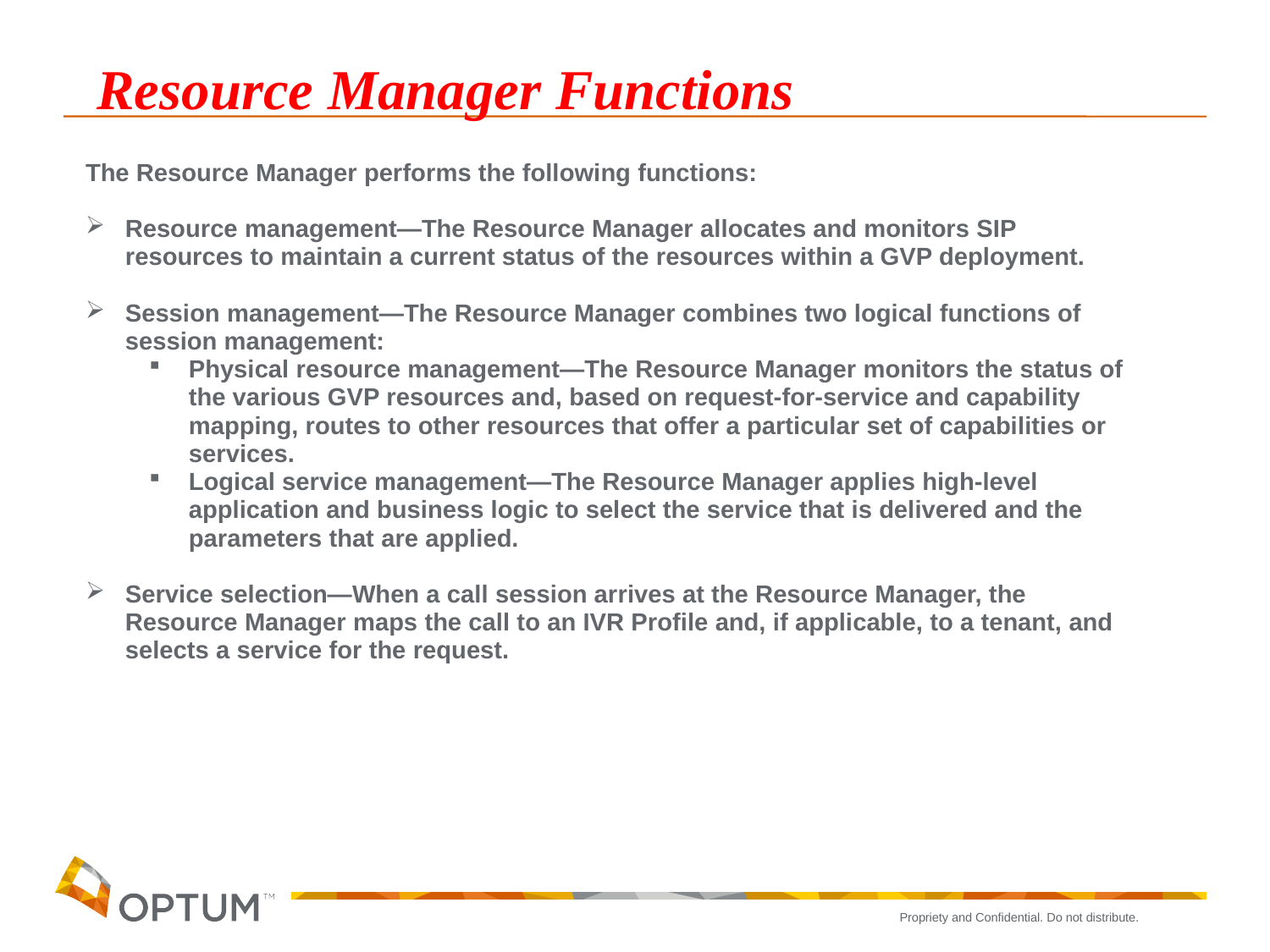

Resource Manager Functions
The Resource Manager performs the following functions:

Resource management—The Resource Manager allocates and monitors SIP resources to maintain a current status of the resources within a GVP deployment.

Session management—The Resource Manager combines two logical functions of session management:
Physical resource management—The Resource Manager monitors the status of the various GVP resources and, based on request-for-service and capability mapping, routes to other resources that offer a particular set of capabilities or services.
Logical service management—The Resource Manager applies high-level application and business logic to select the service that is delivered and the parameters that are applied.

Service selection—When a call session arrives at the Resource Manager, the Resource Manager maps the call to an IVR Profile and, if applicable, to a tenant, and selects a service for the request.